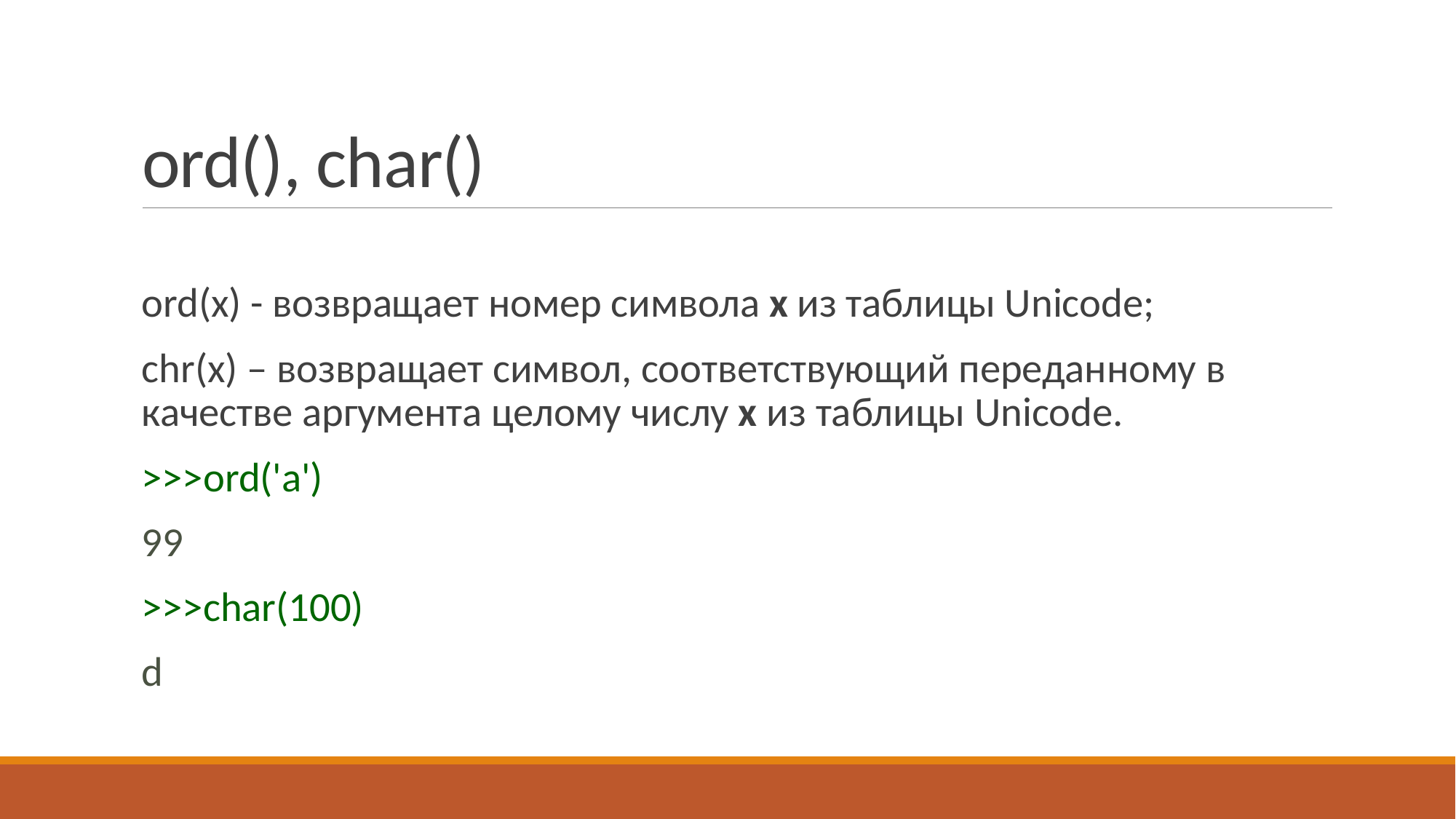

# ord(), char()

ord(x) - возвращает номер символа x из таблицы Unicode;
chr(x) – возвращает символ, соответствующий переданному в качестве аргумента целому числу x из таблицы Unicode.
>>>ord('a')
99
>>>char(100)
d